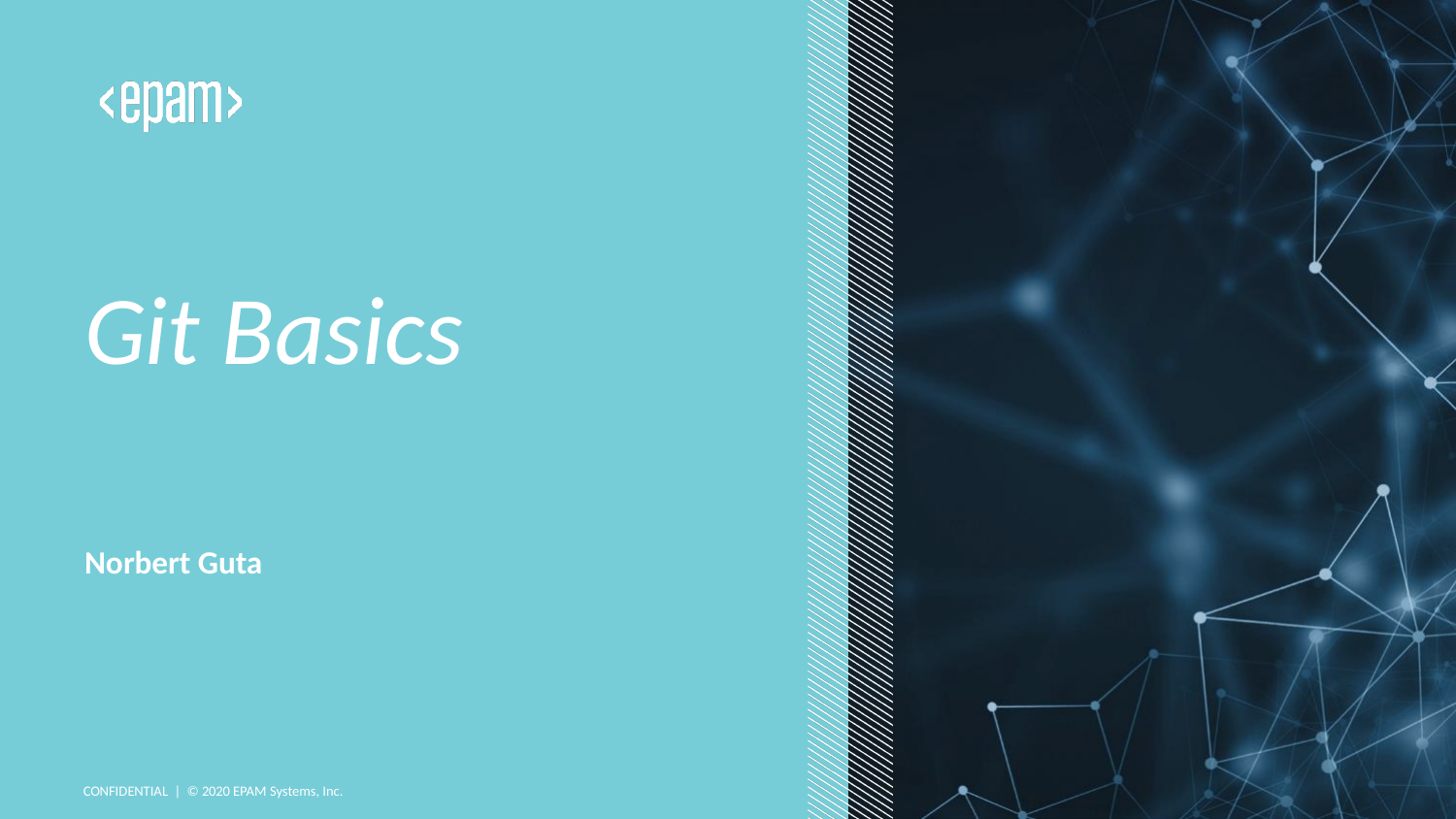

# Git Basics
Norbert Guta
CONFIDENTIAL  |  © 2020 EPAM Systems, Inc.